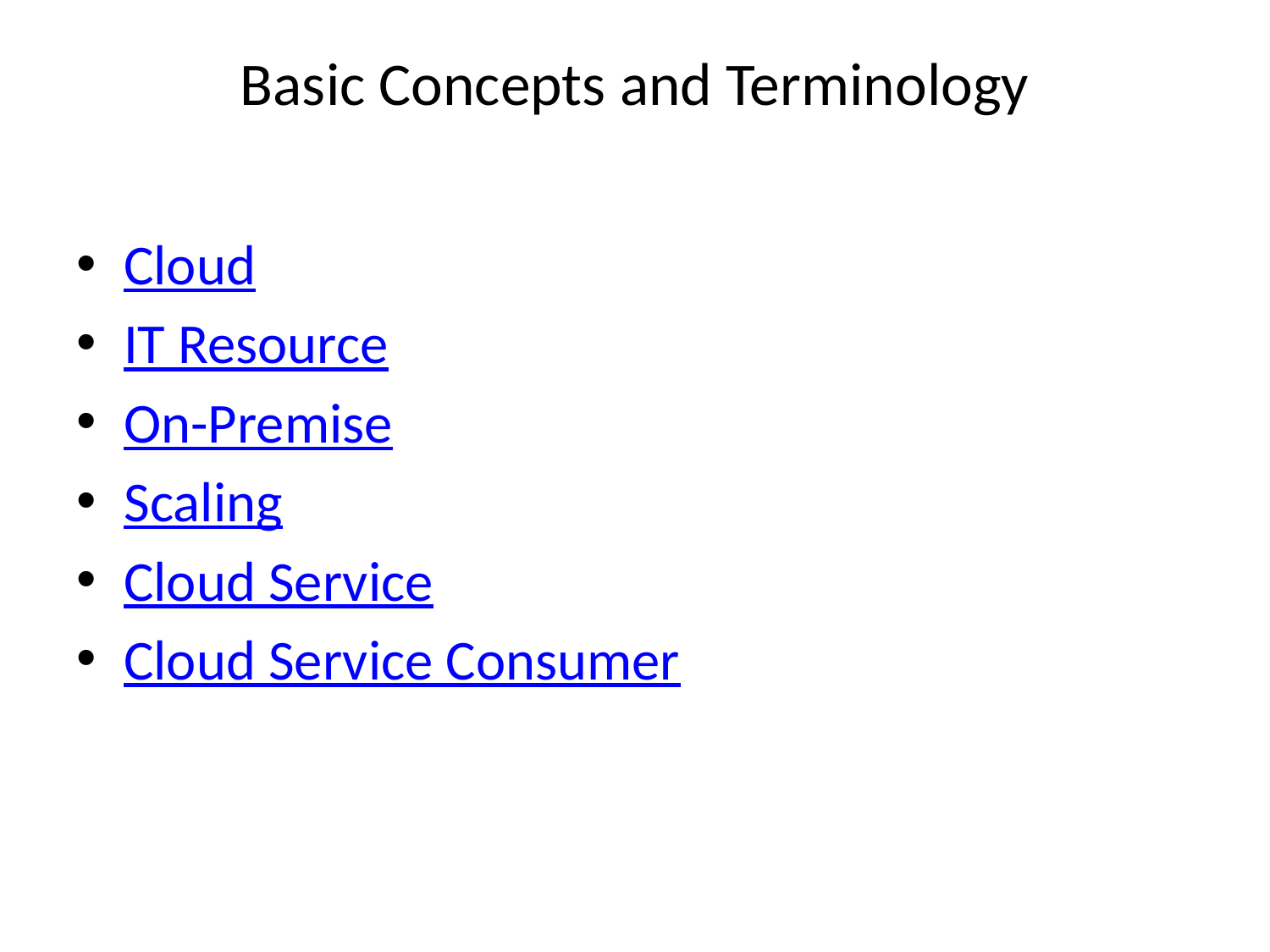

# Basic Concepts and Terminology
Cloud
IT Resource
On-Premise
Scaling
Cloud Service
Cloud Service Consumer